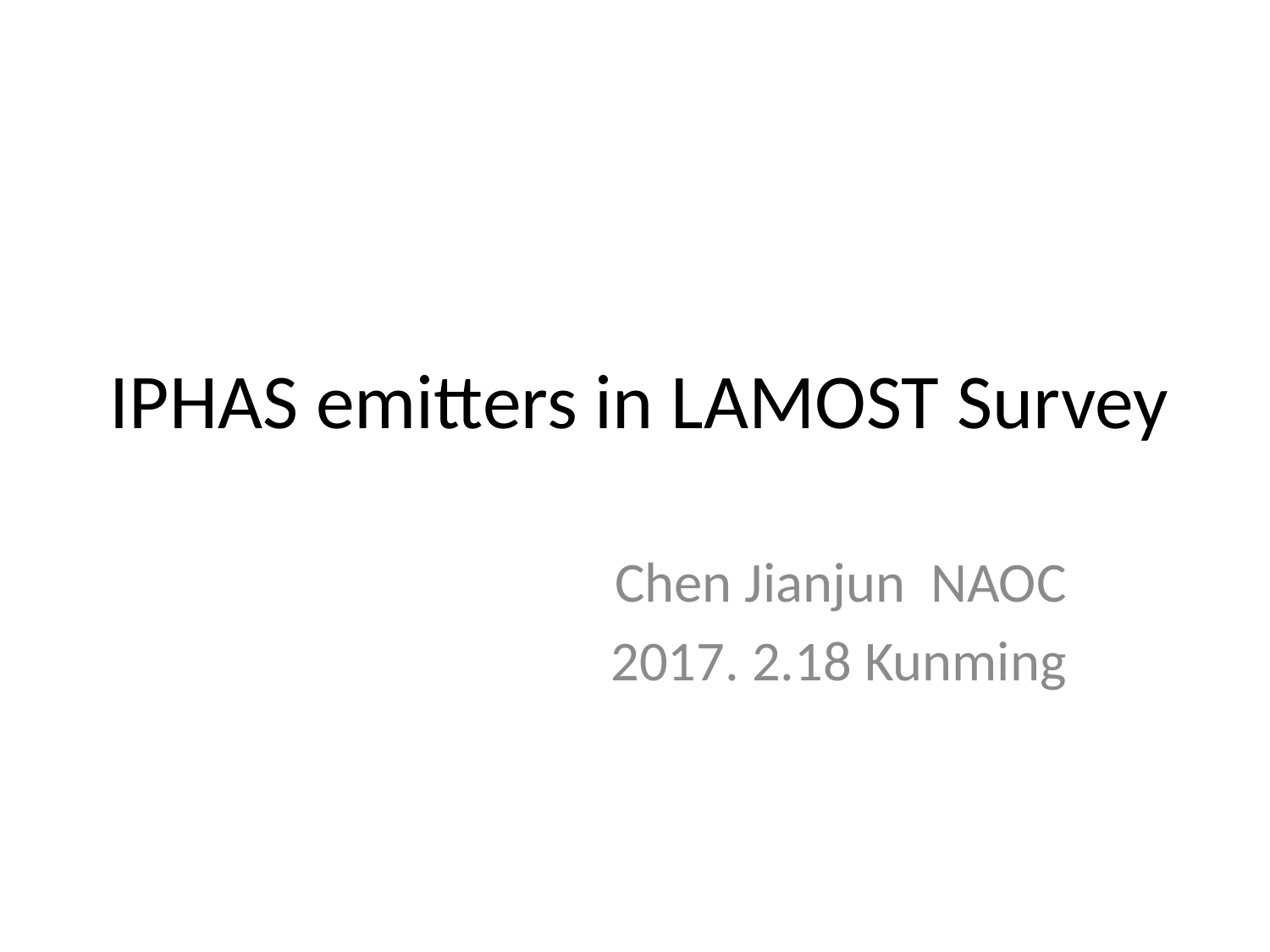

# IPHAS emitters in LAMOST Survey
Chen Jianjun  NAOC
2017. 2.18 Kunming